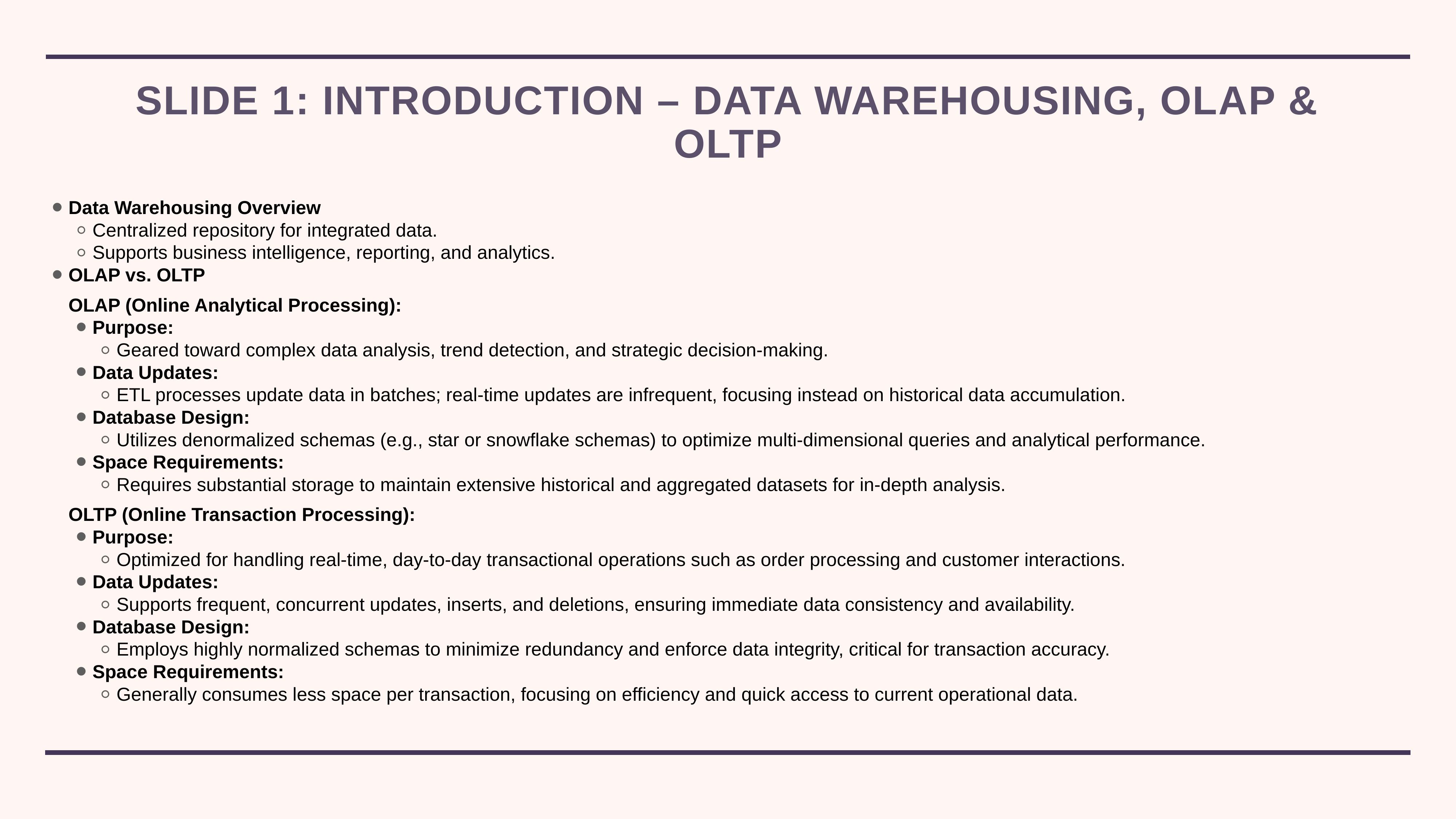

# Slide 1: Introduction – Data Warehousing, OLAP & OLTP
Data Warehousing Overview
Centralized repository for integrated data.
Supports business intelligence, reporting, and analytics.
OLAP vs. OLTP
OLAP (Online Analytical Processing):
Purpose:
Geared toward complex data analysis, trend detection, and strategic decision-making.
Data Updates:
ETL processes update data in batches; real-time updates are infrequent, focusing instead on historical data accumulation.
Database Design:
Utilizes denormalized schemas (e.g., star or snowflake schemas) to optimize multi-dimensional queries and analytical performance.
Space Requirements:
Requires substantial storage to maintain extensive historical and aggregated datasets for in-depth analysis.
OLTP (Online Transaction Processing):
Purpose:
Optimized for handling real-time, day-to-day transactional operations such as order processing and customer interactions.
Data Updates:
Supports frequent, concurrent updates, inserts, and deletions, ensuring immediate data consistency and availability.
Database Design:
Employs highly normalized schemas to minimize redundancy and enforce data integrity, critical for transaction accuracy.
Space Requirements:
Generally consumes less space per transaction, focusing on efficiency and quick access to current operational data.